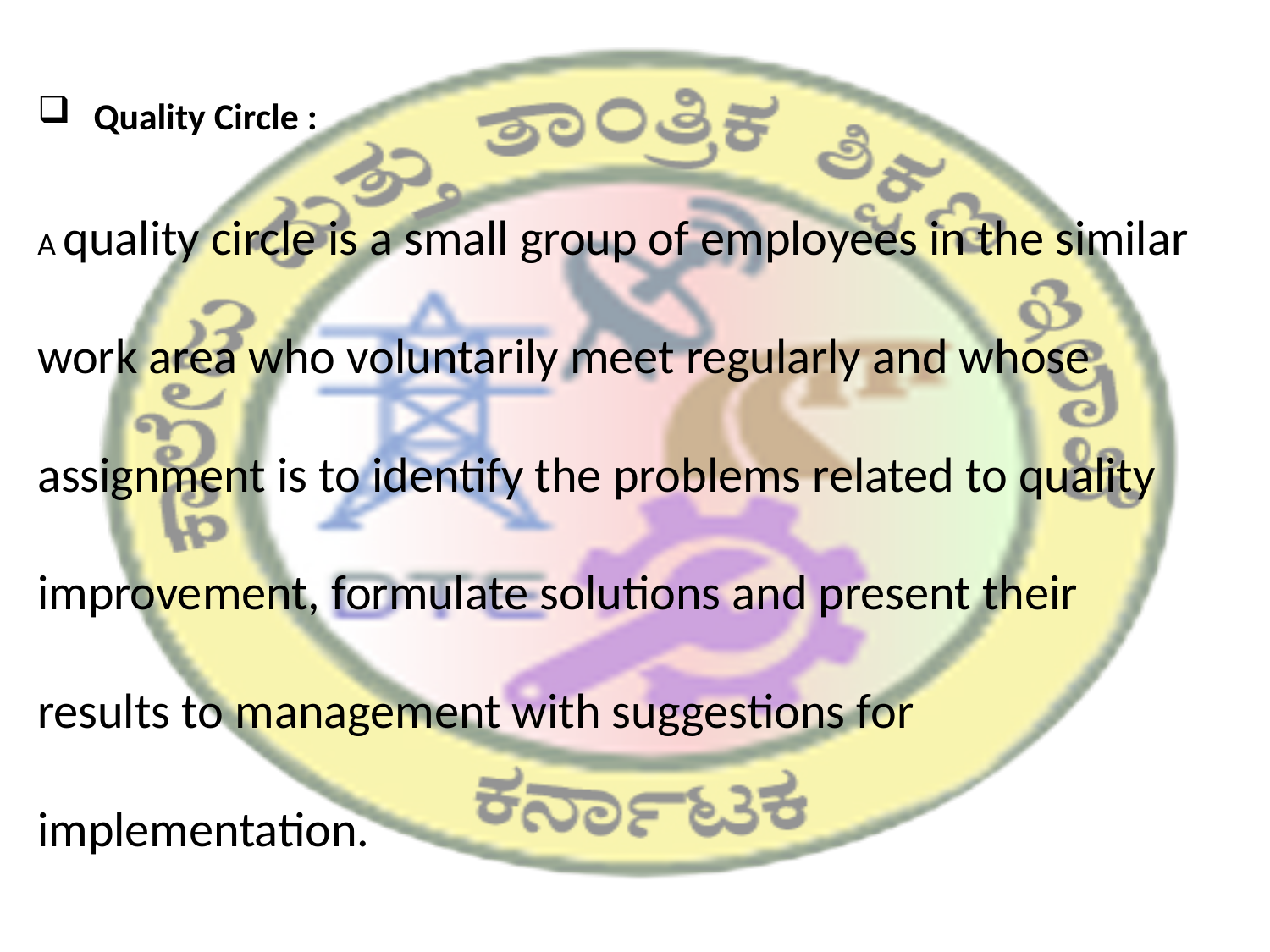

Quality Circle :
A quality circle is a small group of employees in the similar work area who voluntarily meet regularly and whose assignment is to identify the problems related to quality improvement, formulate solutions and present their results to management with suggestions for implementation.